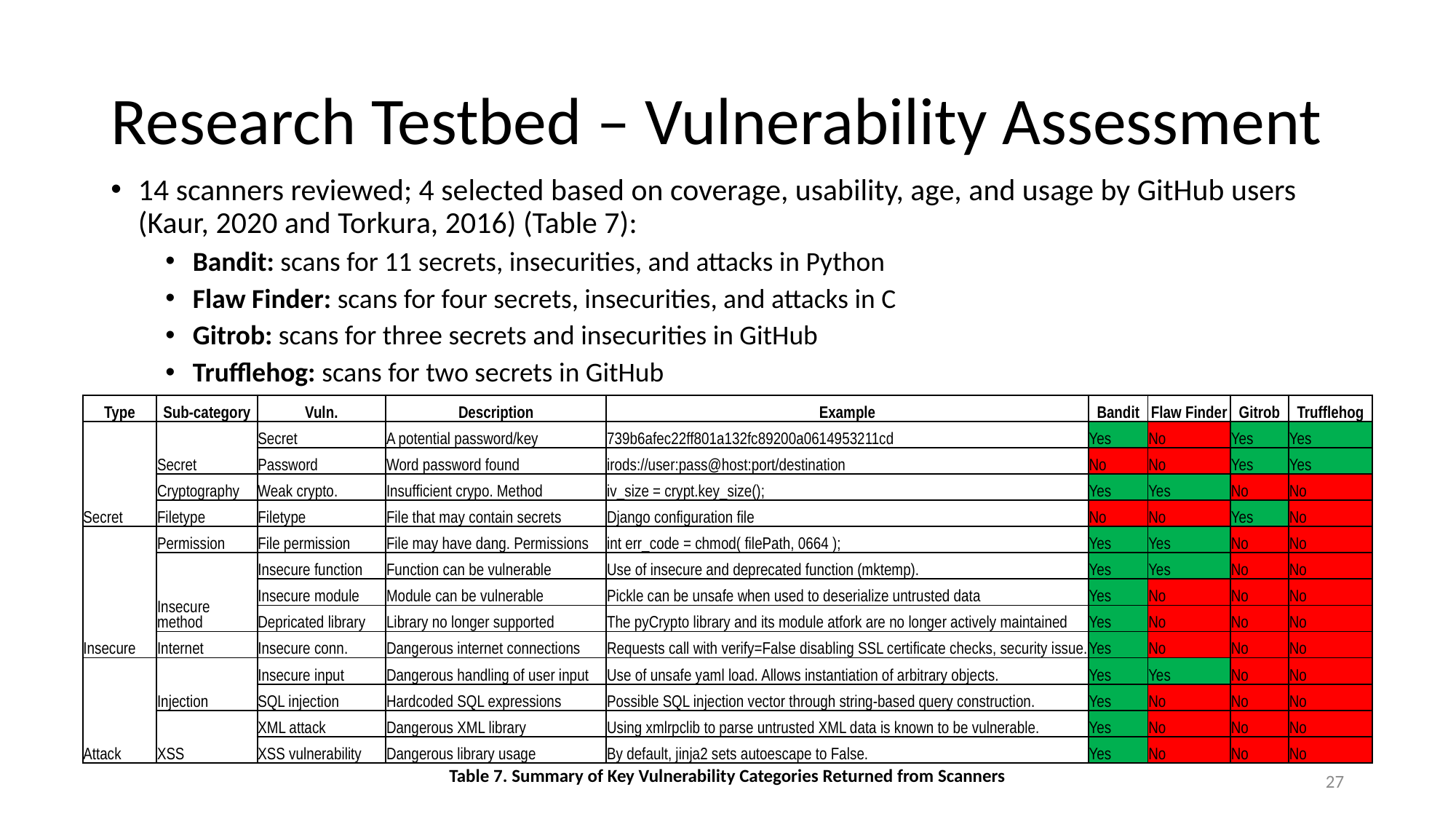

# Research Testbed – Vulnerability Assessment
14 scanners reviewed; 4 selected based on coverage, usability, age, and usage by GitHub users (Kaur, 2020 and Torkura, 2016) (Table 7):
Bandit: scans for 11 secrets, insecurities, and attacks in Python
Flaw Finder: scans for four secrets, insecurities, and attacks in C
Gitrob: scans for three secrets and insecurities in GitHub
Trufflehog: scans for two secrets in GitHub

| Type | Sub-category | Vuln. | Description | Example | Bandit | Flaw Finder | Gitrob | Trufflehog |
| --- | --- | --- | --- | --- | --- | --- | --- | --- |
| Secret | Secret | Secret | A potential password/key | 739b6afec22ff801a132fc89200a0614953211cd | Yes | No | Yes | Yes |
|  |  | Password | Word password found | irods://user:pass@host:port/destination | No | No | Yes | Yes |
|  | Cryptography | Weak crypto. | Insufficient crypo. Method | iv\_size = crypt.key\_size(); | Yes | Yes | No | No |
|  | Filetype | Filetype | File that may contain secrets | Django configuration file | No | No | Yes | No |
| Insecure | Permission | File permission | File may have dang. Permissions | int err\_code = chmod( filePath, 0664 ); | Yes | Yes | No | No |
|  | Insecure method | Insecure function | Function can be vulnerable | Use of insecure and deprecated function (mktemp). | Yes | Yes | No | No |
|  |  | Insecure module | Module can be vulnerable | Pickle can be unsafe when used to deserialize untrusted data | Yes | No | No | No |
|  |  | Depricated library | Library no longer supported | The pyCrypto library and its module atfork are no longer actively maintained | Yes | No | No | No |
|  | Internet | Insecure conn. | Dangerous internet connections | Requests call with verify=False disabling SSL certificate checks, security issue. | Yes | No | No | No |
| Attack | Injection | Insecure input | Dangerous handling of user input | Use of unsafe yaml load. Allows instantiation of arbitrary objects. | Yes | Yes | No | No |
|  |  | SQL injection | Hardcoded SQL expressions | Possible SQL injection vector through string-based query construction. | Yes | No | No | No |
|  | XSS | XML attack | Dangerous XML library | Using xmlrpclib to parse untrusted XML data is known to be vulnerable. | Yes | No | No | No |
|  |  | XSS vulnerability | Dangerous library usage | By default, jinja2 sets autoescape to False. | Yes | No | No | No |
Table 7. Summary of Key Vulnerability Categories Returned from Scanners
27